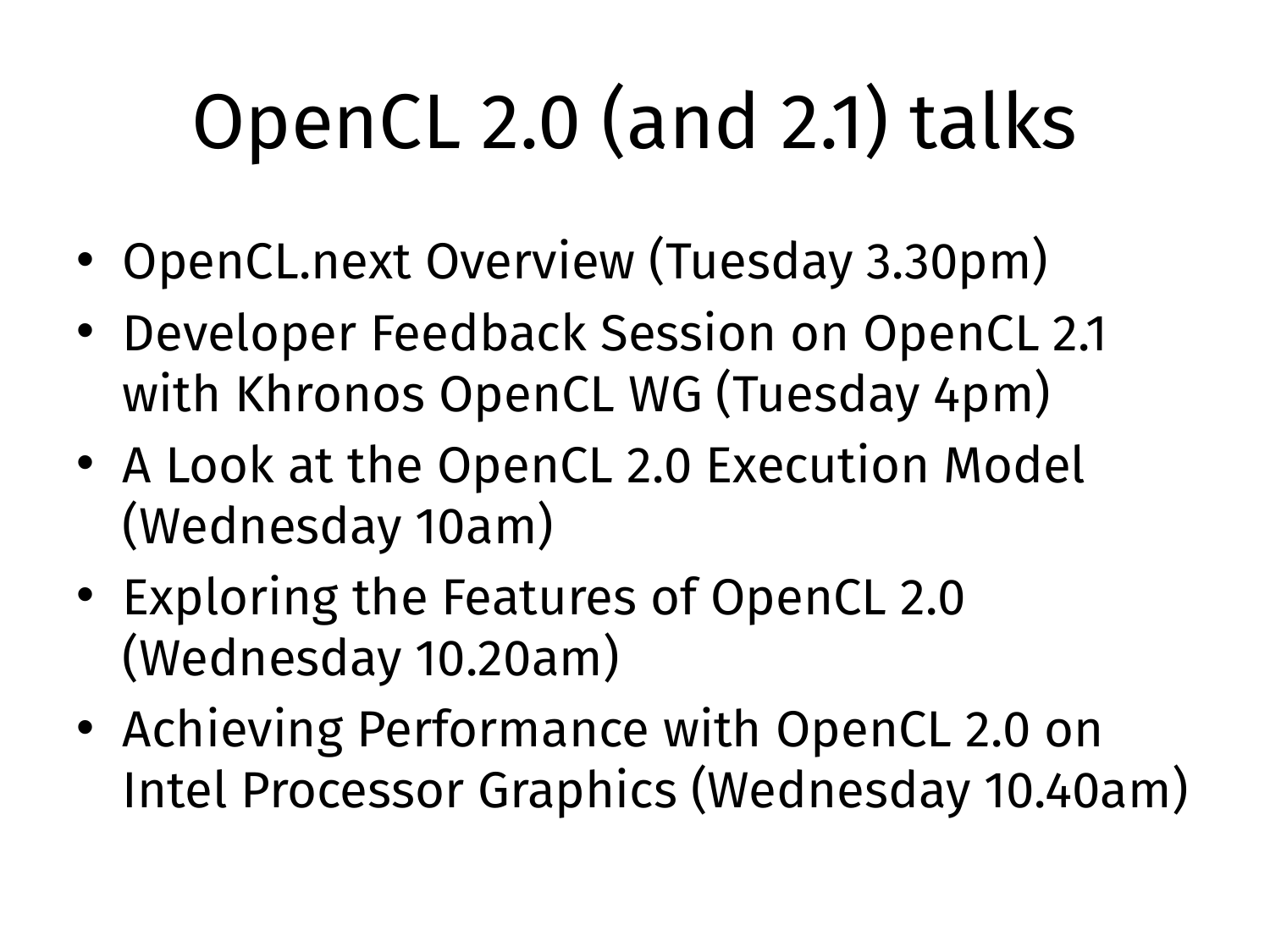

# OpenCL 2.0 (and 2.1) talks
OpenCL.next Overview (Tuesday 3.30pm)
Developer Feedback Session on OpenCL 2.1 with Khronos OpenCL WG (Tuesday 4pm)
A Look at the OpenCL 2.0 Execution Model (Wednesday 10am)
Exploring the Features of OpenCL 2.0 (Wednesday 10.20am)
Achieving Performance with OpenCL 2.0 on Intel Processor Graphics (Wednesday 10.40am)